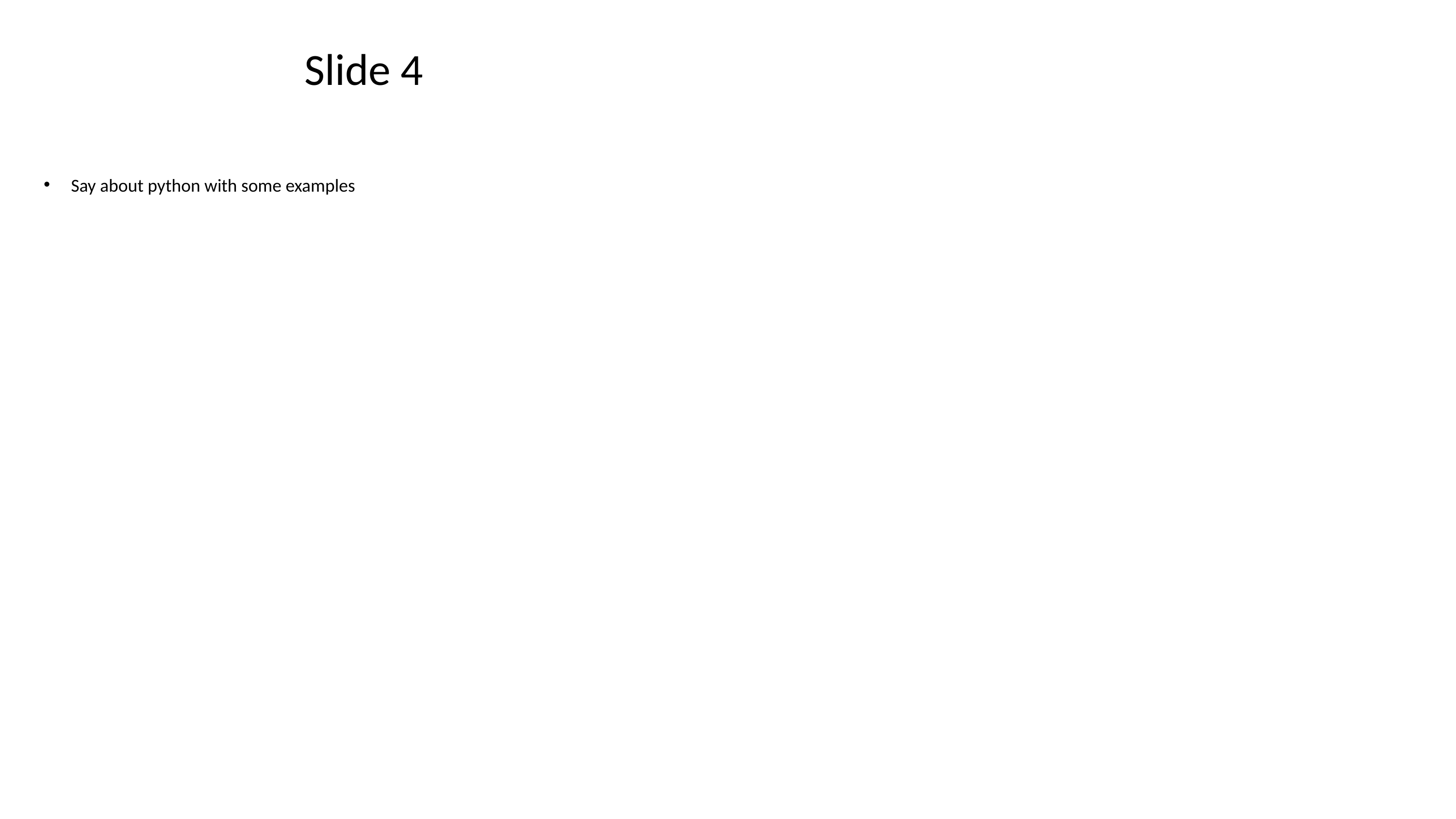

# Slide 4

Say about python with some examples